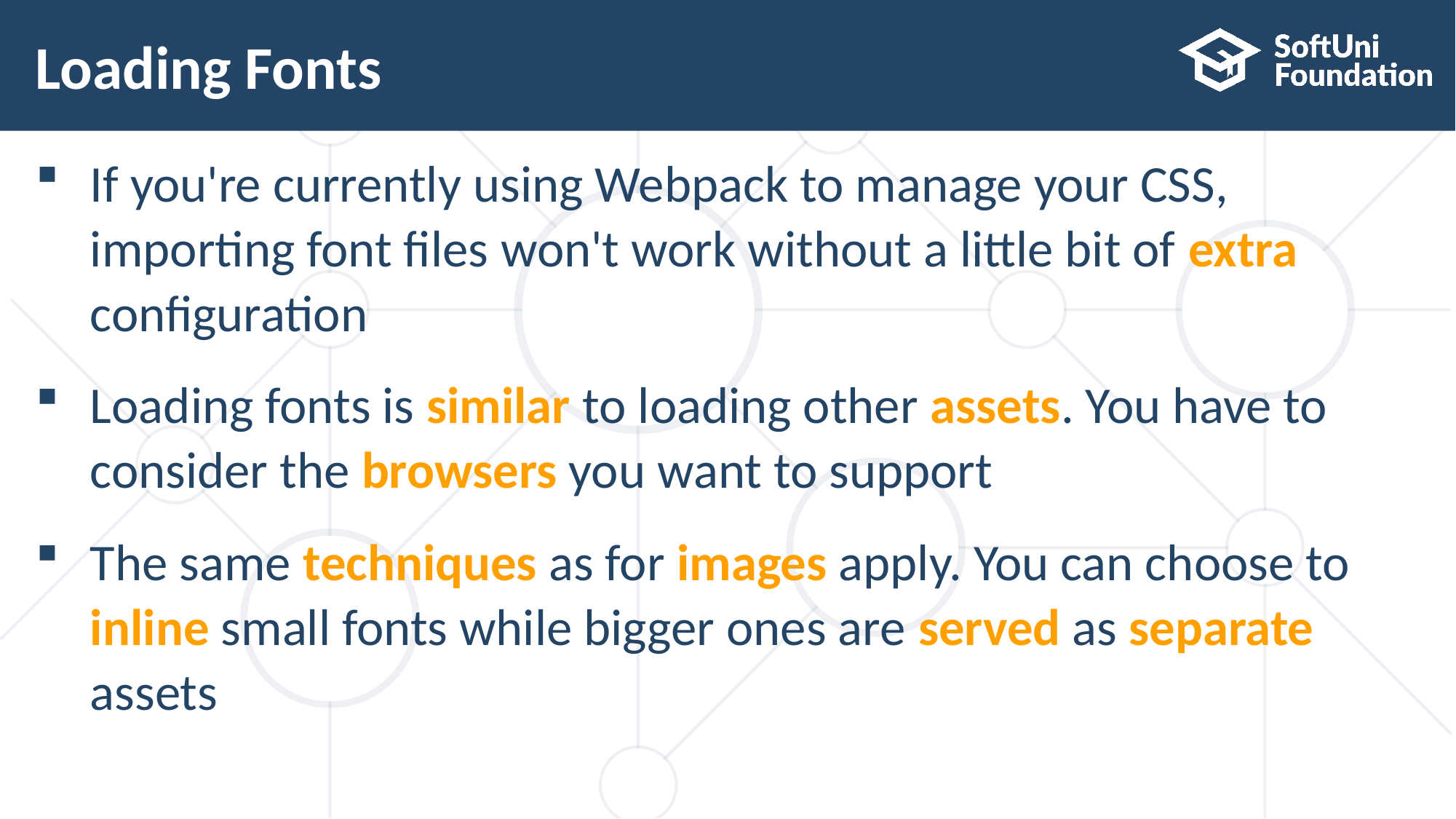

# Loading Fonts
If you're currently using Webpack to manage your CSS, importing font files won't work without a little bit of extra configuration
Loading fonts is similar to loading other assets. You have to
consider the browsers you want to support
The same techniques as for images apply. You can choose to
inline small fonts while bigger ones are served as separate
assets